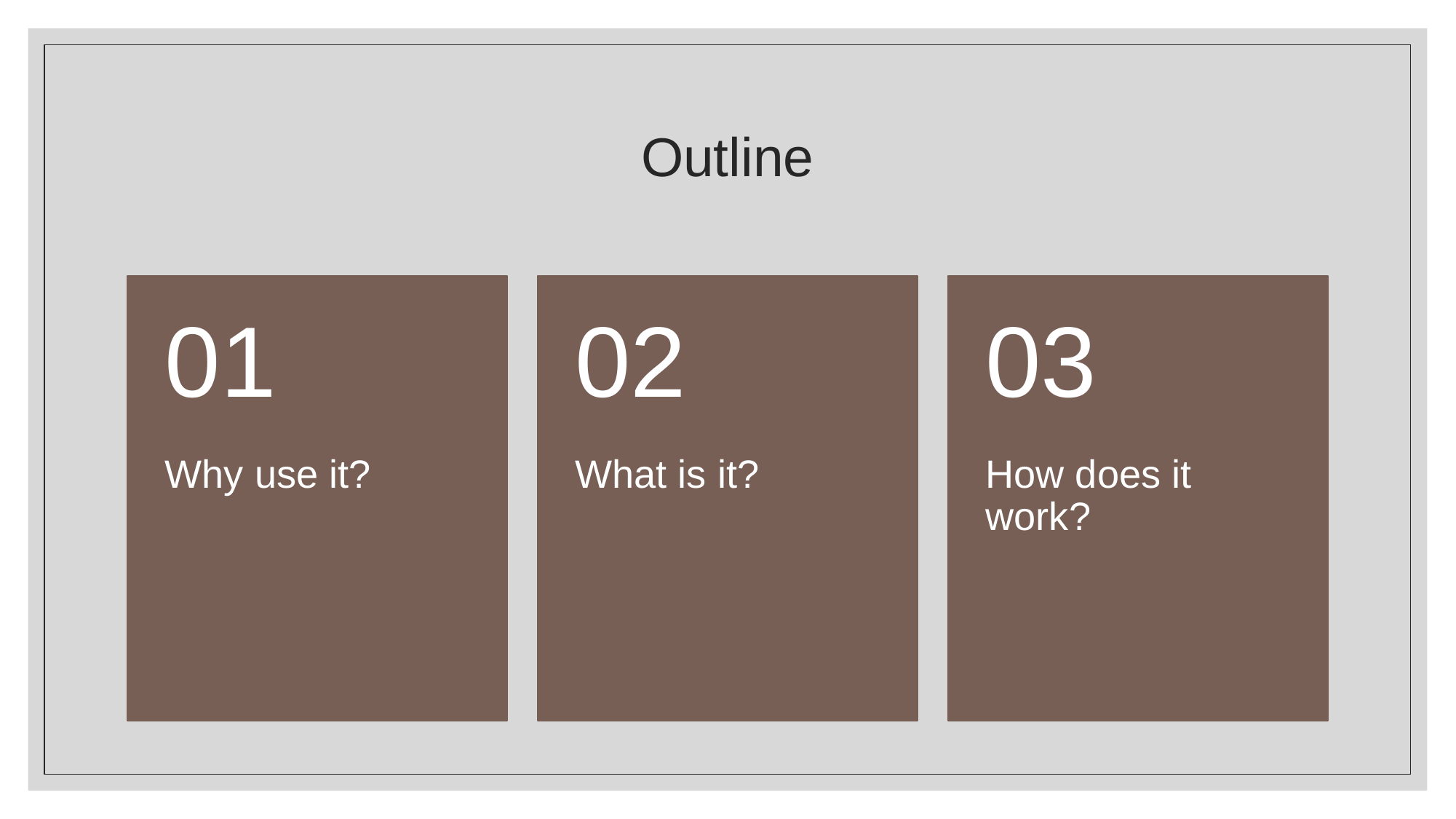

# Outline
Why use it?
01
What is it?
02
How does it work?
03